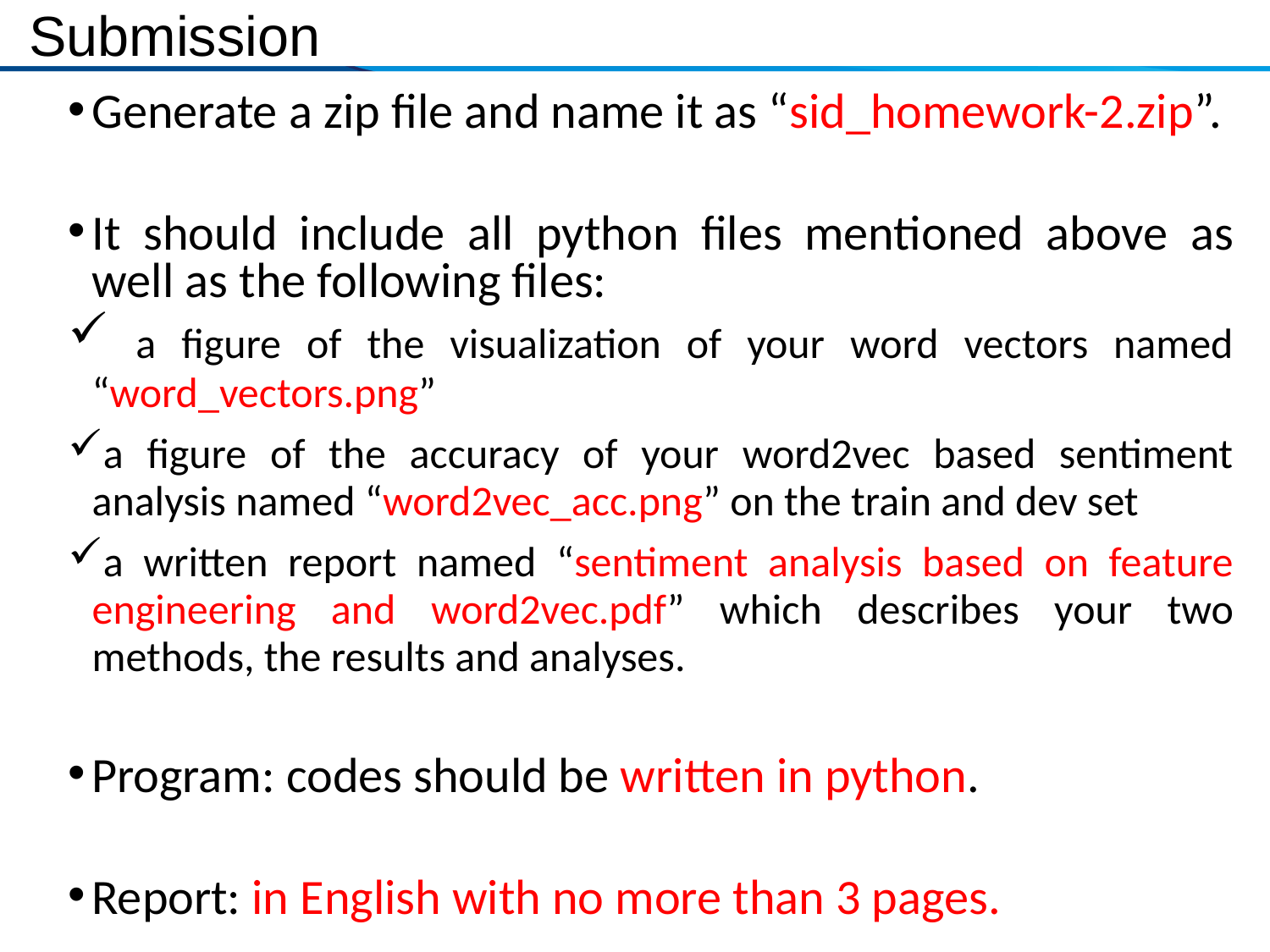

# Submission
Generate a zip file and name it as “sid_homework-2.zip”.

It should include all python files mentioned above as well as the following files:
 a figure of the visualization of your word vectors named “word_vectors.png”
a figure of the accuracy of your word2vec based sentiment analysis named “word2vec_acc.png” on the train and dev set
a written report named “sentiment analysis based on feature engineering and word2vec.pdf” which describes your two methods, the results and analyses.

Program: codes should be written in python.

Report: in English with no more than 3 pages.